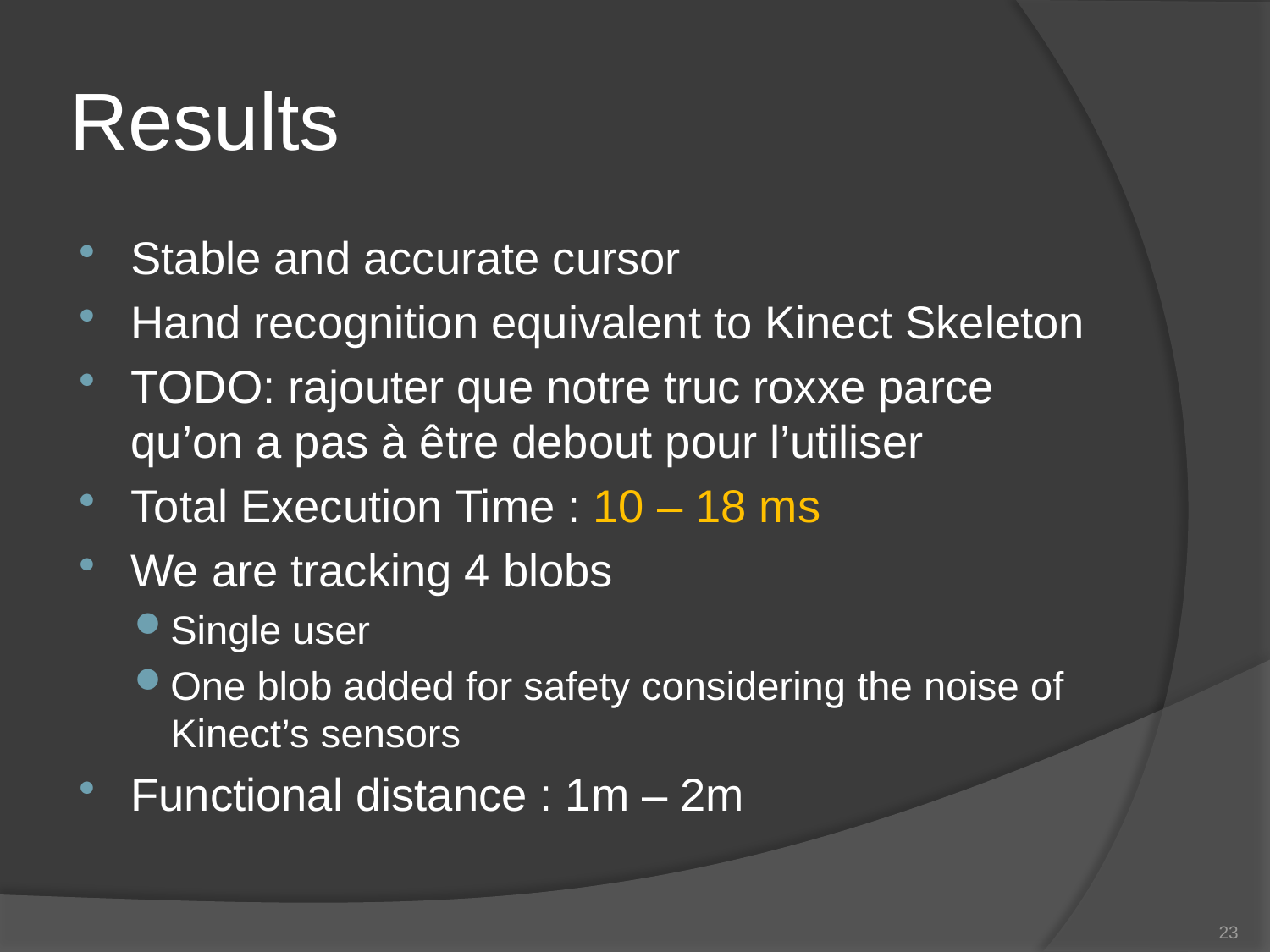

# Results
Stable and accurate cursor
Hand recognition equivalent to Kinect Skeleton
TODO: rajouter que notre truc roxxe parce qu’on a pas à être debout pour l’utiliser
Total Execution Time : 10 – 18 ms
We are tracking 4 blobs
Single user
One blob added for safety considering the noise of Kinect’s sensors
Functional distance : 1m – 2m
23